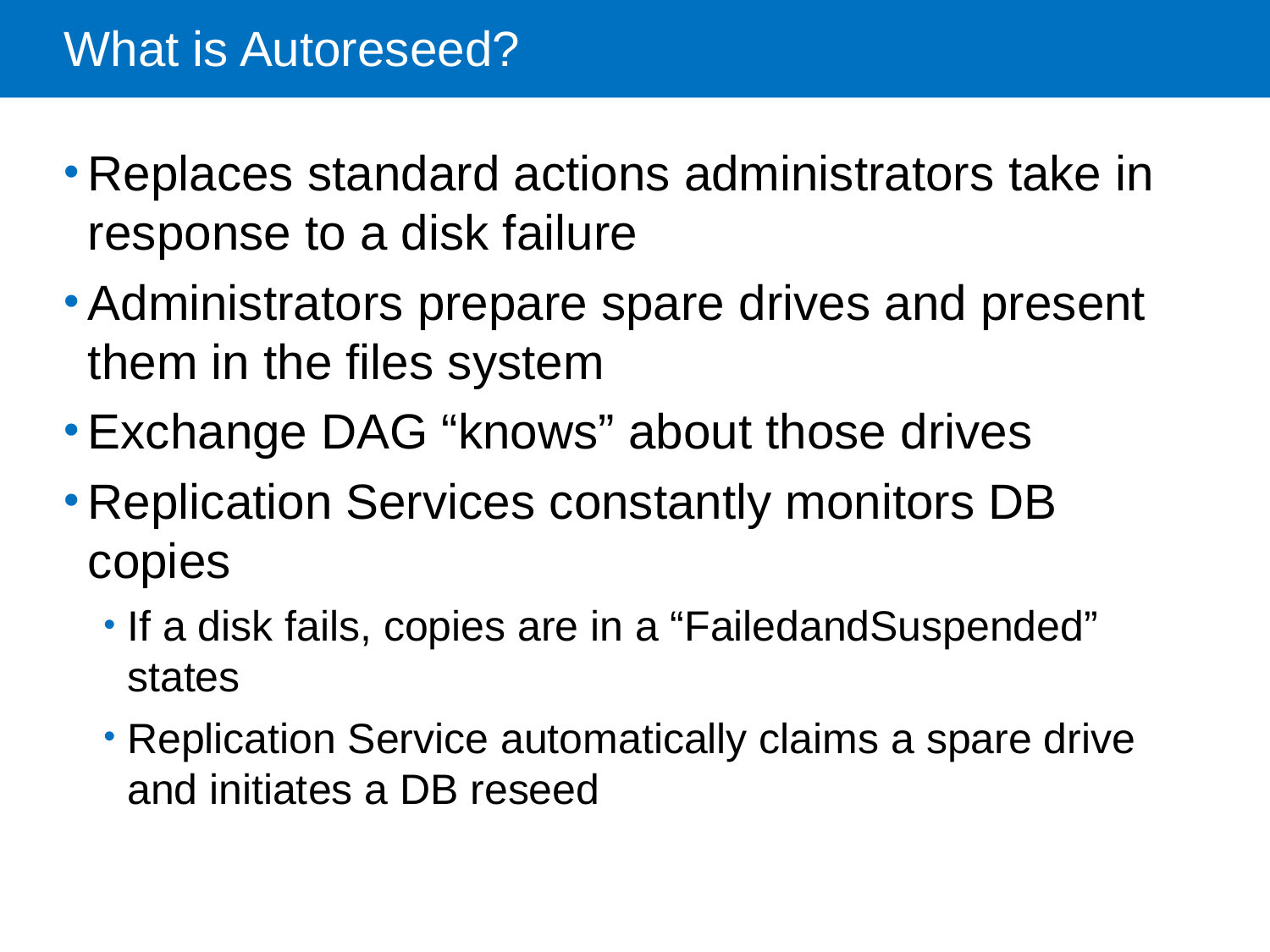

# What is Autoreseed?
Replaces standard actions administrators take in response to a disk failure
Administrators prepare spare drives and present them in the files system
Exchange DAG “knows” about those drives
Replication Services constantly monitors DB copies
If a disk fails, copies are in a “FailedandSuspended” states
Replication Service automatically claims a spare drive and initiates a DB reseed